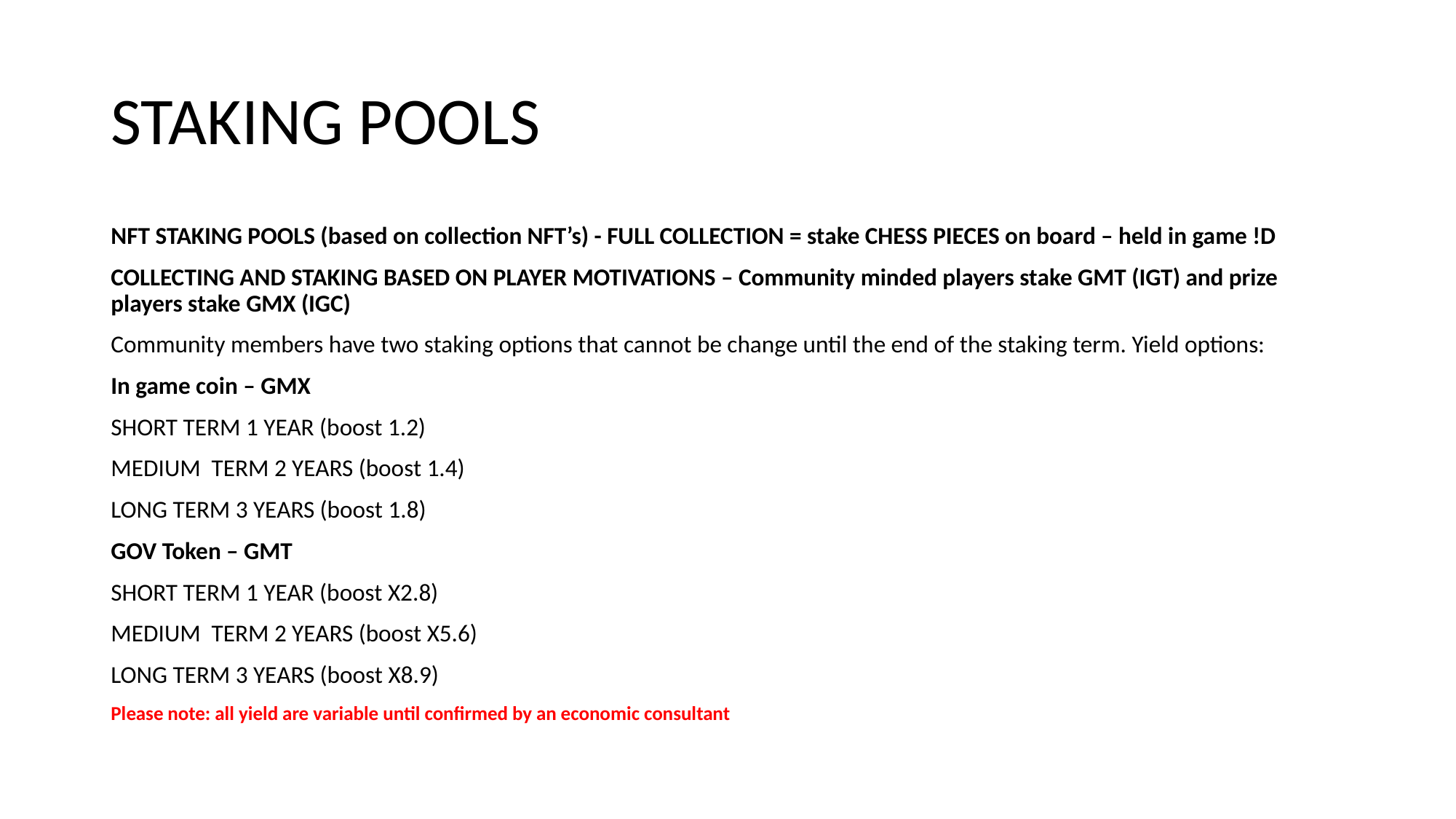

# STAKING POOLS
NFT STAKING POOLS (based on collection NFT’s) - FULL COLLECTION = stake CHESS PIECES on board – held in game !D
COLLECTING AND STAKING BASED ON PLAYER MOTIVATIONS – Community minded players stake GMT (IGT) and prize players stake GMX (IGC)
Community members have two staking options that cannot be change until the end of the staking term. Yield options:
In game coin – GMX
SHORT TERM 1 YEAR (boost 1.2)
MEDIUM  TERM 2 YEARS (boost 1.4)
LONG TERM 3 YEARS (boost 1.8)
GOV Token – GMT
SHORT TERM 1 YEAR (boost X2.8)
MEDIUM  TERM 2 YEARS (boost X5.6)
LONG TERM 3 YEARS (boost X8.9)
Please note: all yield are variable until confirmed by an economic consultant